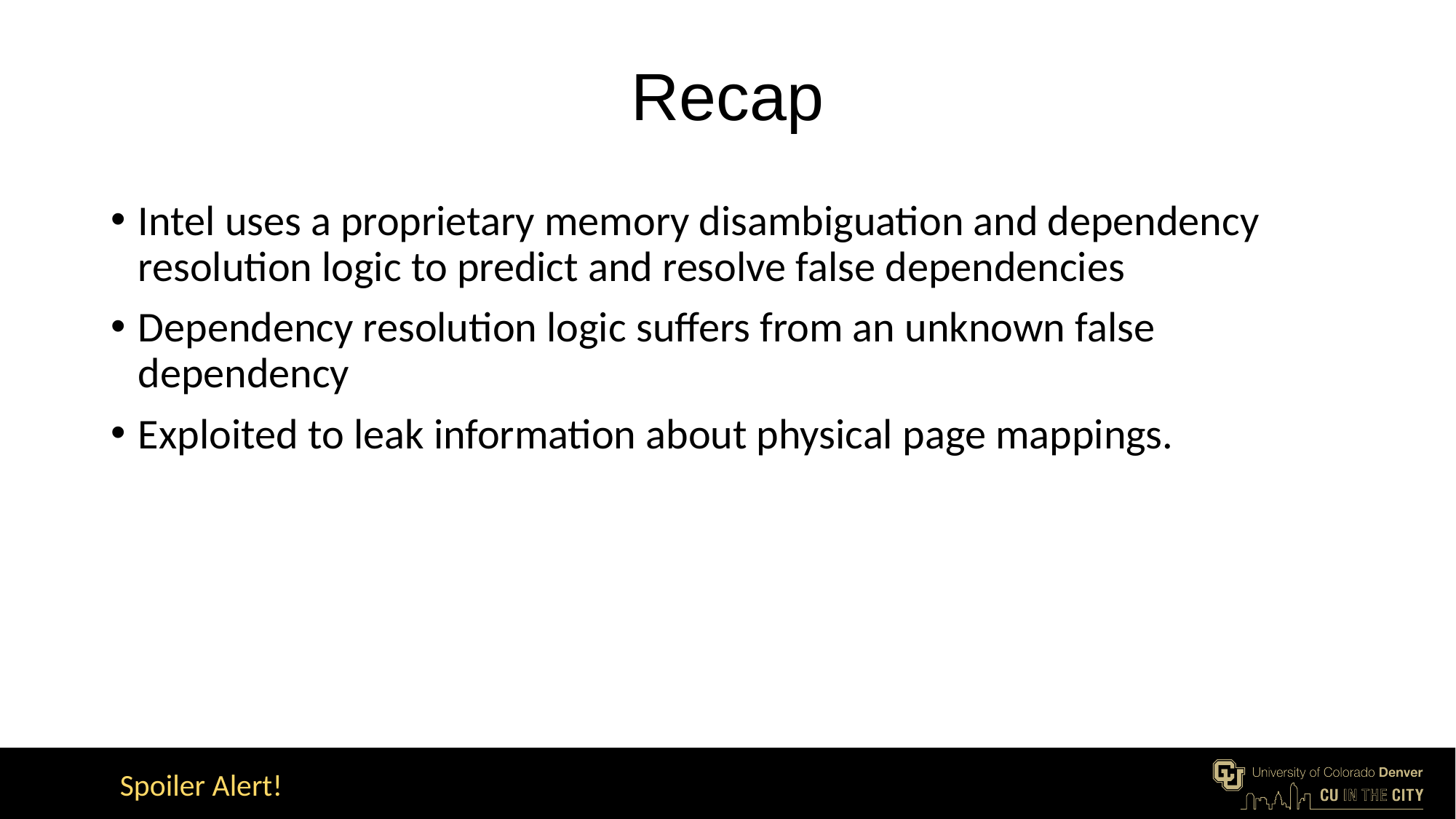

# Recap
Intel uses a proprietary memory disambiguation and dependency resolution logic to predict and resolve false dependencies
Dependency resolution logic suffers from an unknown false dependency
Exploited to leak information about physical page mappings.